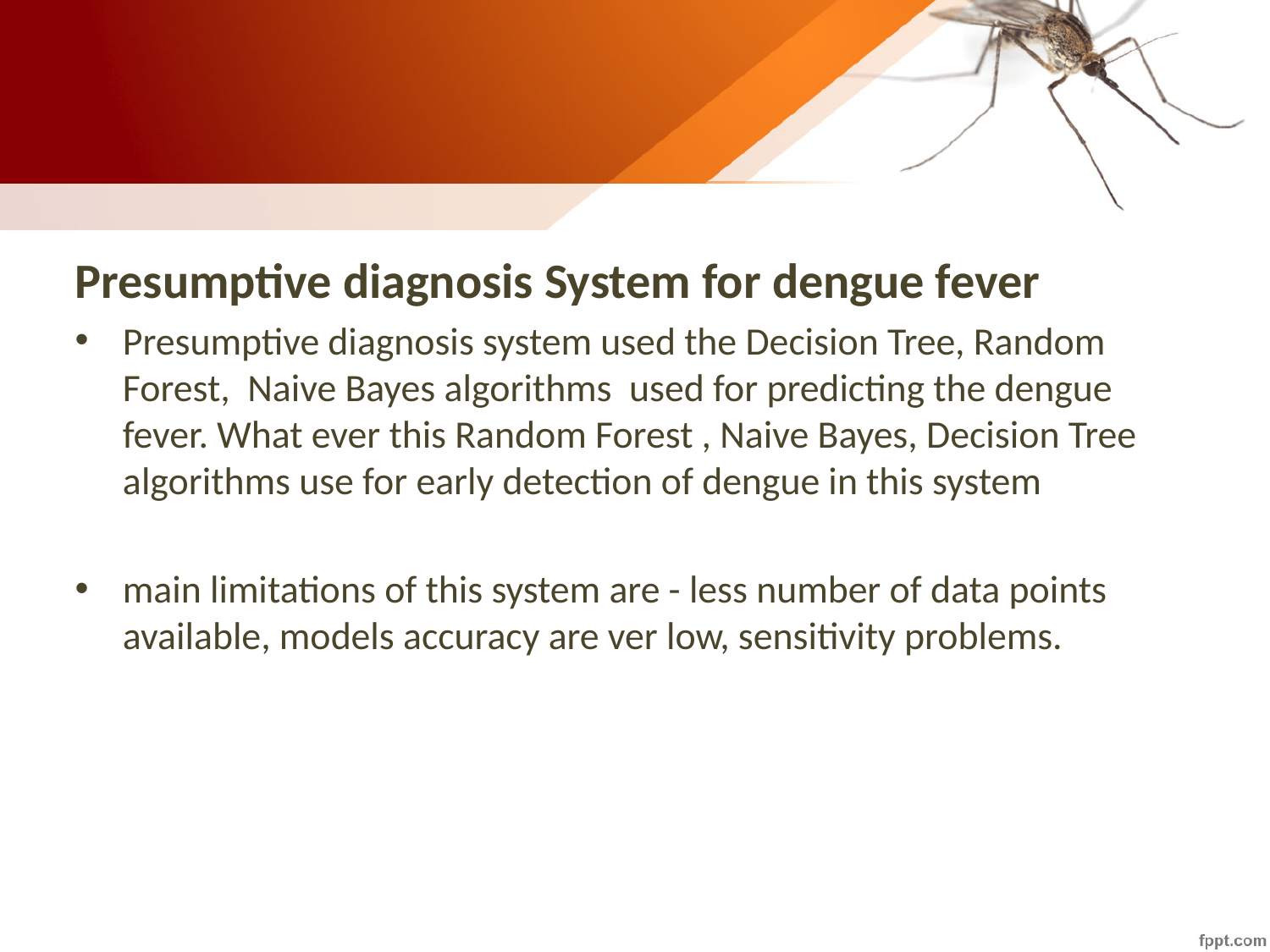

Presumptive diagnosis System for dengue fever
Presumptive diagnosis system used the Decision Tree, Random Forest,  Naive Bayes algorithms  used for predicting the dengue fever. What ever this Random Forest , Naive Bayes, Decision Tree algorithms use for early detection of dengue in this system

main limitations of this system are - less number of data points available, models accuracy are ver low, sensitivity problems.